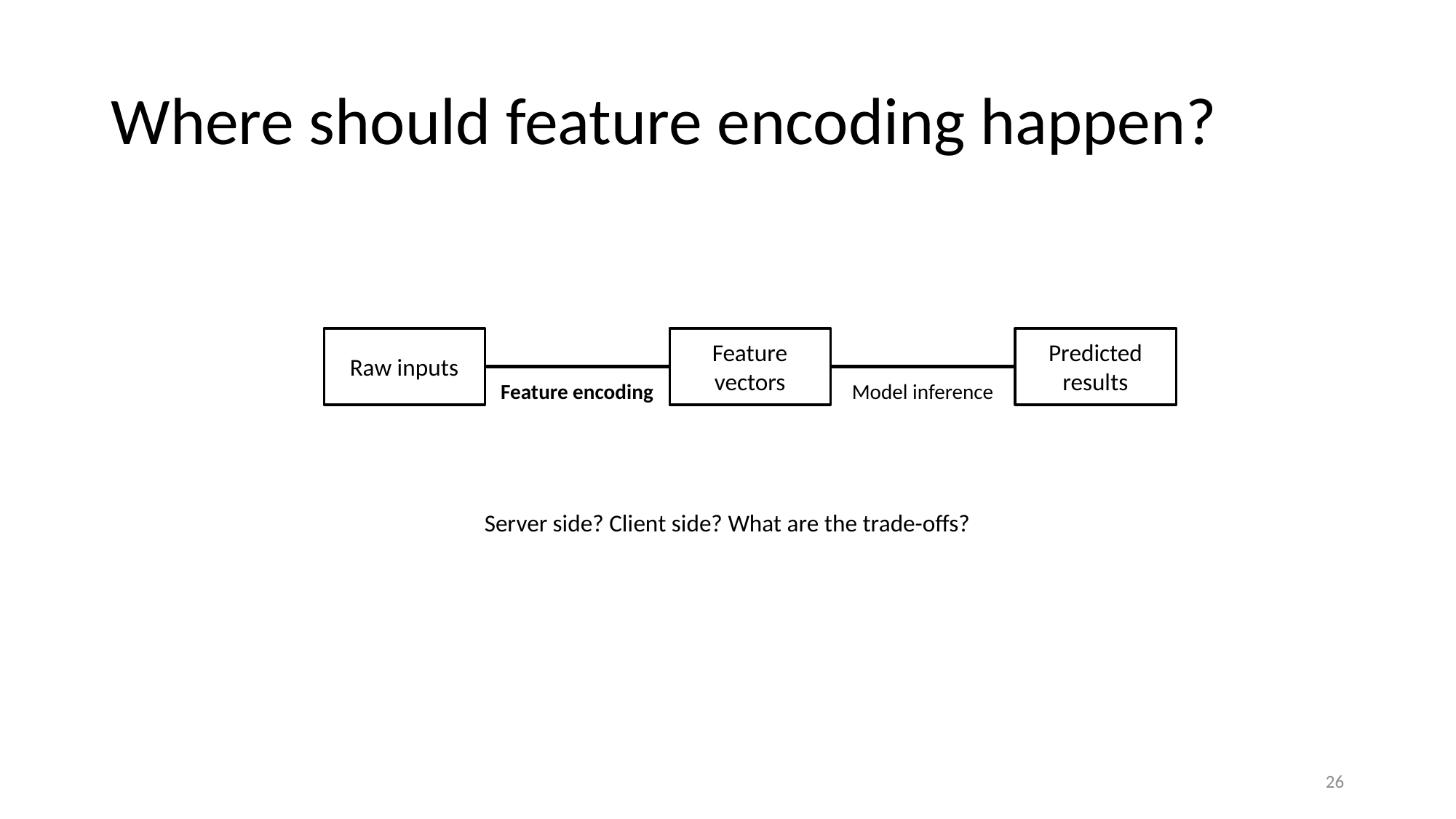

# Where should feature encoding happen?
Raw inputs
Feature
vectors
Predicted
results
Feature encoding
Model inference
Server side? Client side? What are the trade-offs?
26